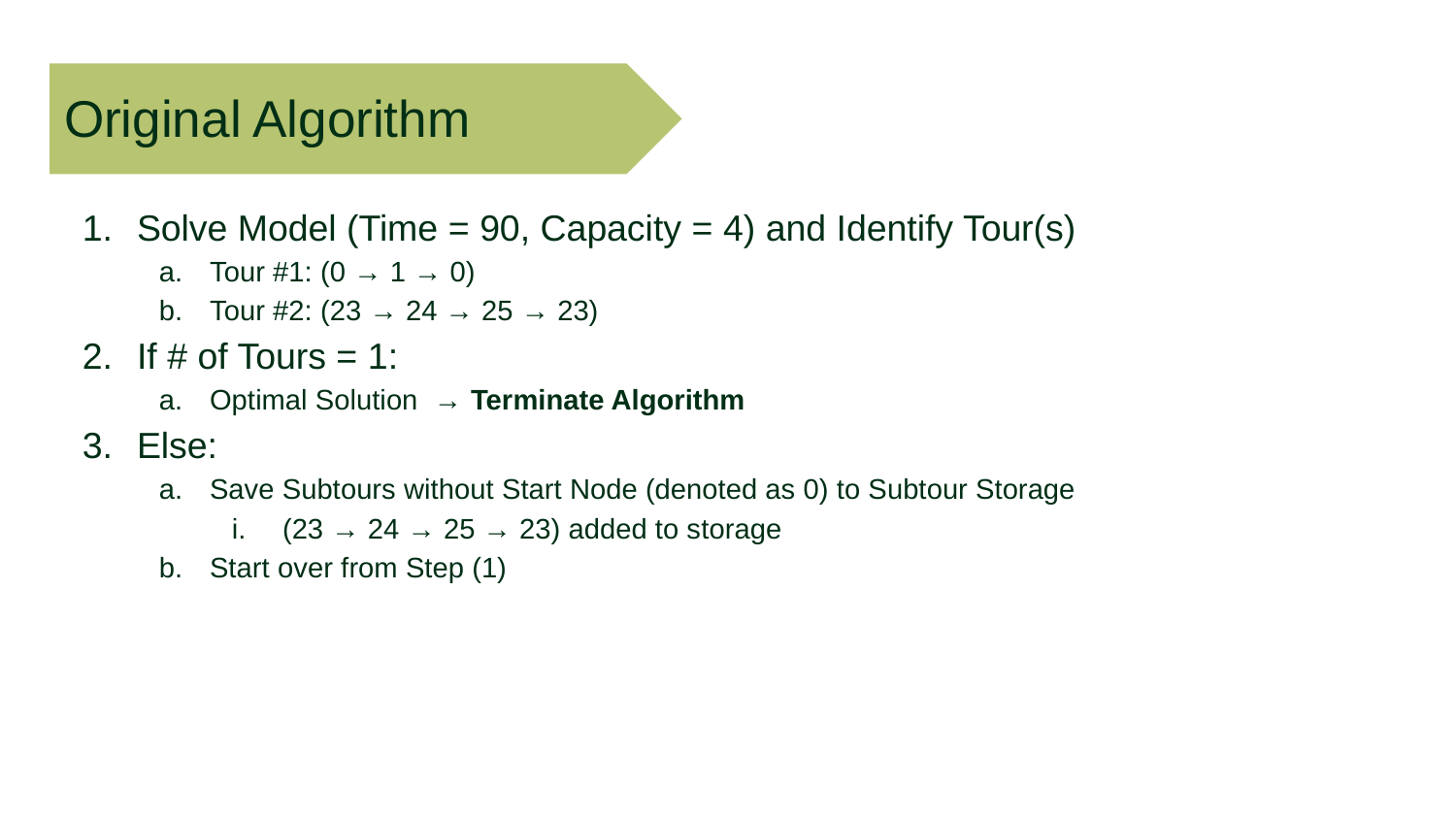

# Original Algorithm
Solve Model (Time = 90, Capacity = 4) and Identify Tour(s)
Tour #1: (0 → 1 → 0)
Tour #2: (23 → 24 → 25 → 23)
If # of Tours = 1:
Optimal Solution  → Terminate Algorithm
Else:
Save Subtours without Start Node (denoted as 0) to Subtour Storage
(23 → 24 → 25 → 23) added to storage
Start over from Step (1)